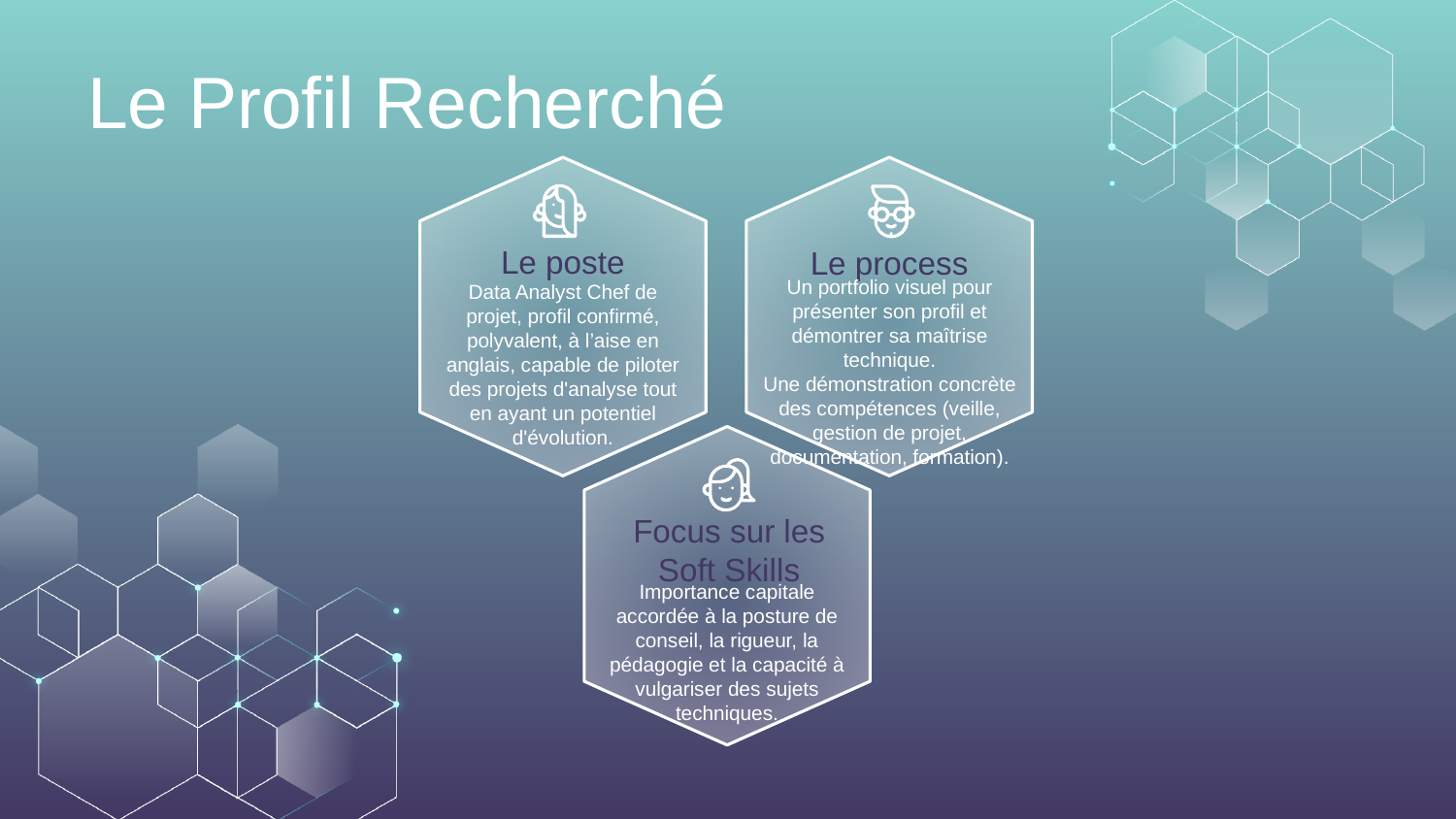

# Le Profil Recherché

Le poste
Le process
Data Analyst Chef de projet, profil confirmé, polyvalent, à l’aise en anglais, capable de piloter des projets d'analyse tout en ayant un potentiel d'évolution.
Un portfolio visuel pour présenter son profil et démontrer sa maîtrise technique.
Une démonstration concrète des compétences (veille, gestion de projet, documentation, formation).

Focus sur les Soft Skills
Importance capitale accordée à la posture de conseil, la rigueur, la pédagogie et la capacité à vulgariser des sujets techniques.